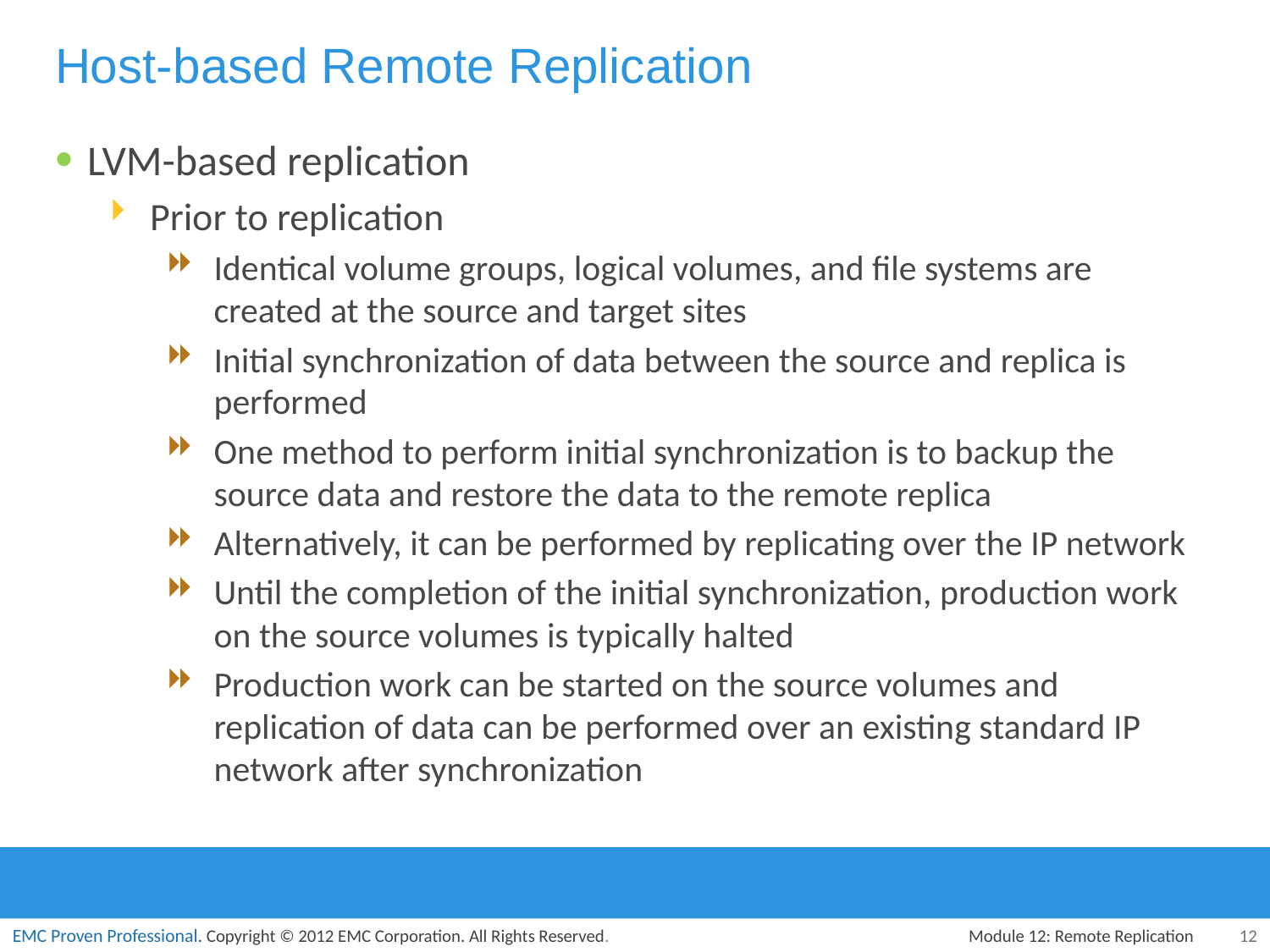

# Host-based Remote Replication
LVM-based replication
Prior to replication
Identical volume groups, logical volumes, and file systems are created at the source and target sites
Initial synchronization of data between the source and replica is performed
One method to perform initial synchronization is to backup the source data and restore the data to the remote replica
Alternatively, it can be performed by replicating over the IP network
Until the completion of the initial synchronization, production work on the source volumes is typically halted
Production work can be started on the source volumes and replication of data can be performed over an existing standard IP network after synchronization
Module 12: Remote Replication
12